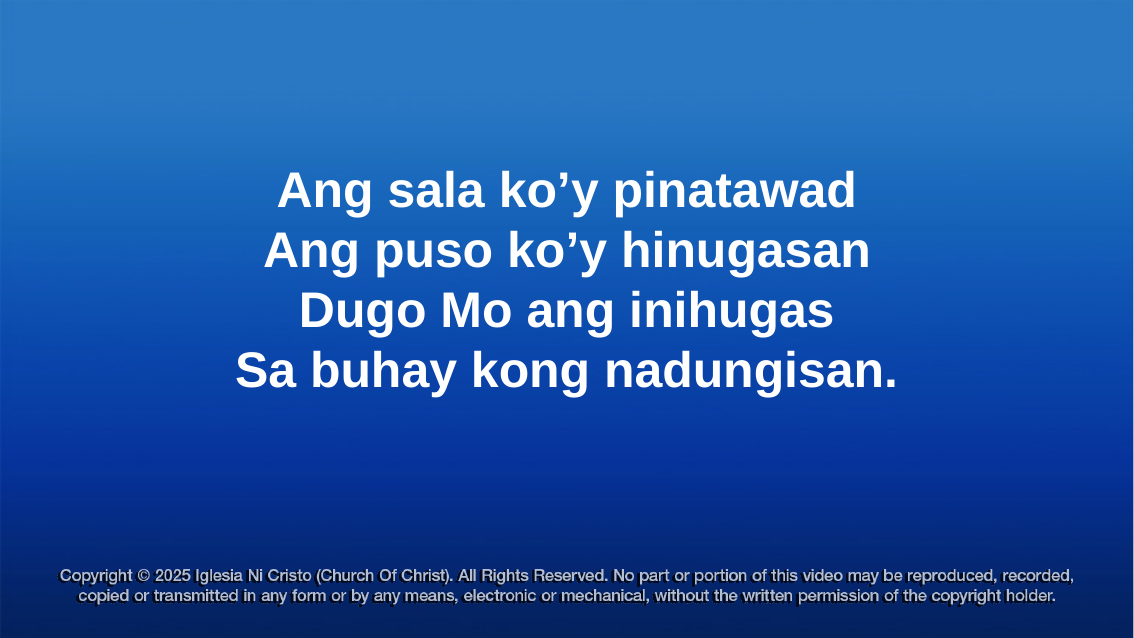

Ang sala ko’y pinatawad
Ang puso ko’y hinugasan
Dugo Mo ang inihugas
Sa buhay kong nadungisan.